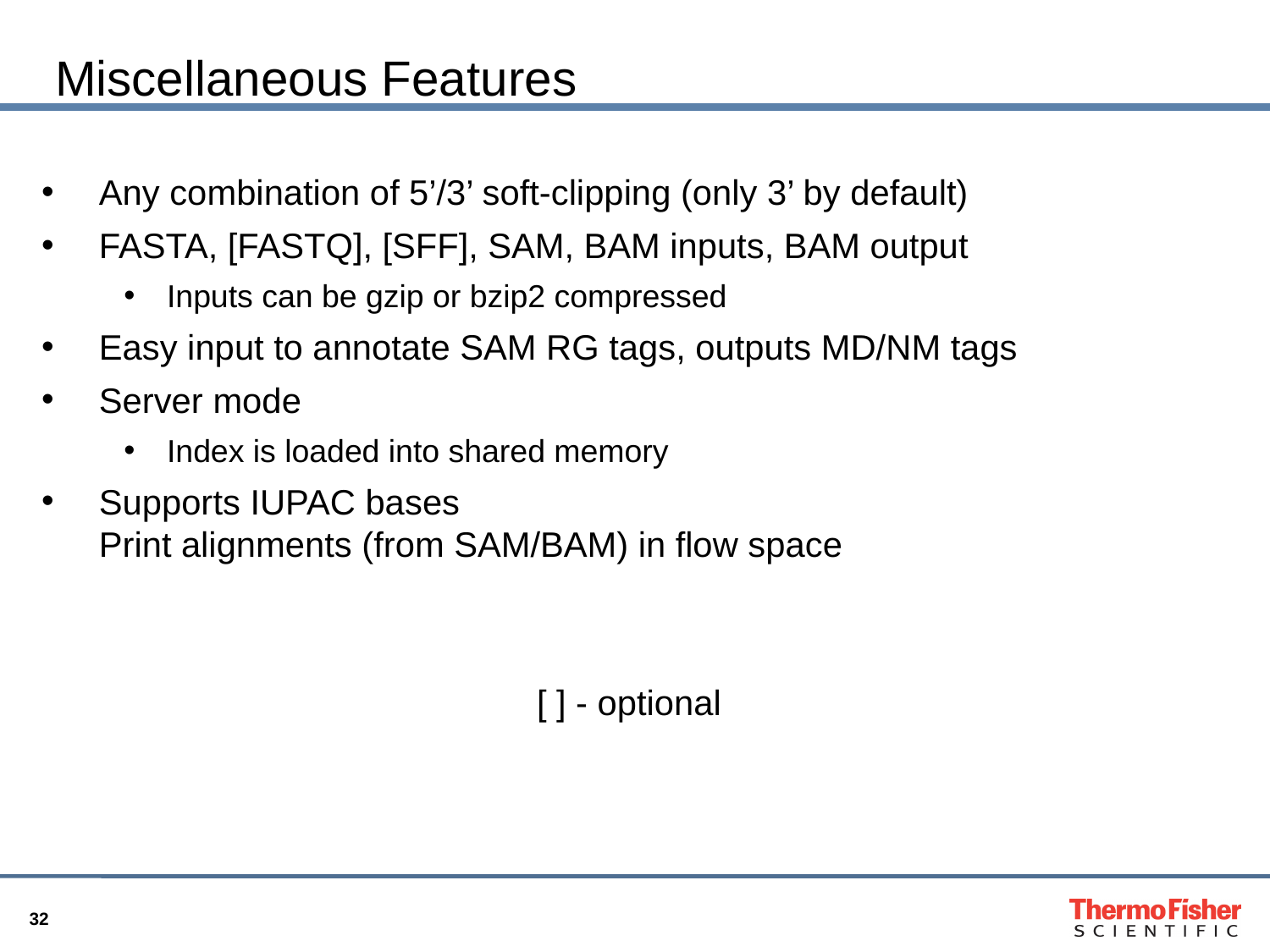

# Miscellaneous Features
Any combination of 5’/3’ soft-clipping (only 3’ by default)
FASTA, [FASTQ], [SFF], SAM, BAM inputs, BAM output
Inputs can be gzip or bzip2 compressed
Easy input to annotate SAM RG tags, outputs MD/NM tags
Server mode
Index is loaded into shared memory
Supports IUPAC bases
Print alignments (from SAM/BAM) in flow space

[ ] - optional